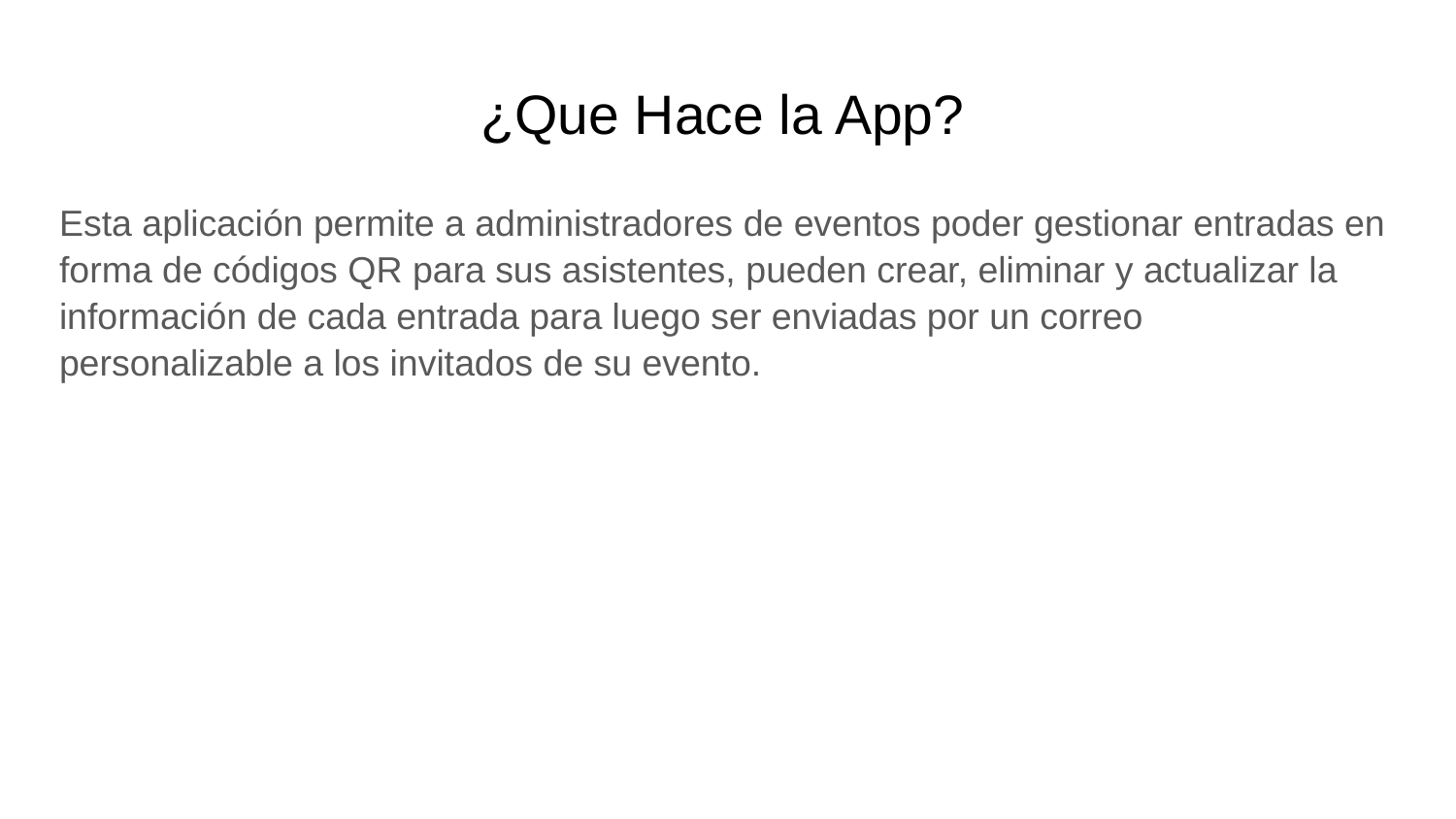

# ¿Que Hace la App?
Esta aplicación permite a administradores de eventos poder gestionar entradas en forma de códigos QR para sus asistentes, pueden crear, eliminar y actualizar la información de cada entrada para luego ser enviadas por un correo personalizable a los invitados de su evento.